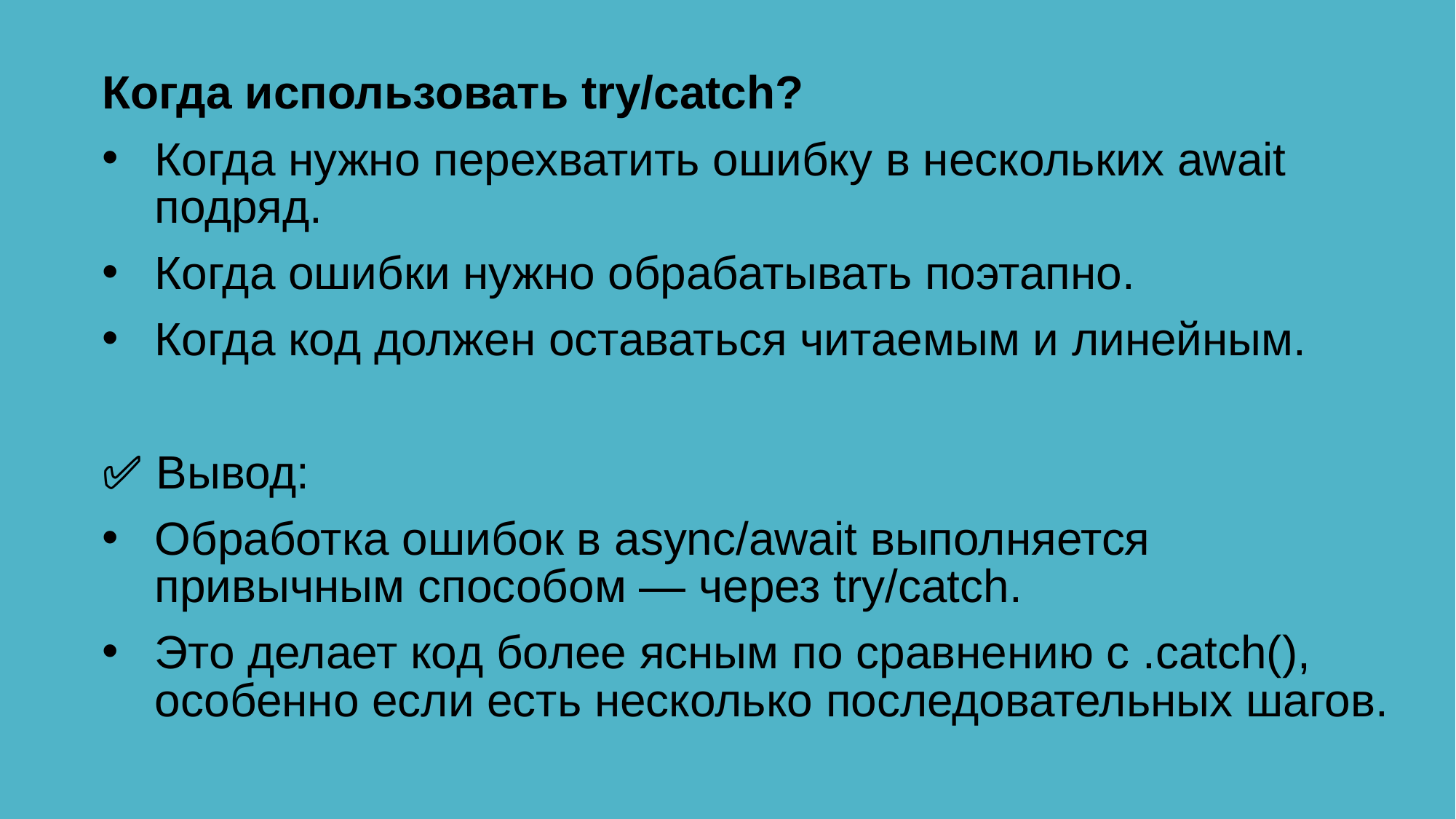

Когда использовать try/catch?
Когда нужно перехватить ошибку в нескольких await подряд.
Когда ошибки нужно обрабатывать поэтапно.
Когда код должен оставаться читаемым и линейным.

✅ Вывод:
Обработка ошибок в async/await выполняется привычным способом — через try/catch.
Это делает код более ясным по сравнению с .catch(), особенно если есть несколько последовательных шагов.